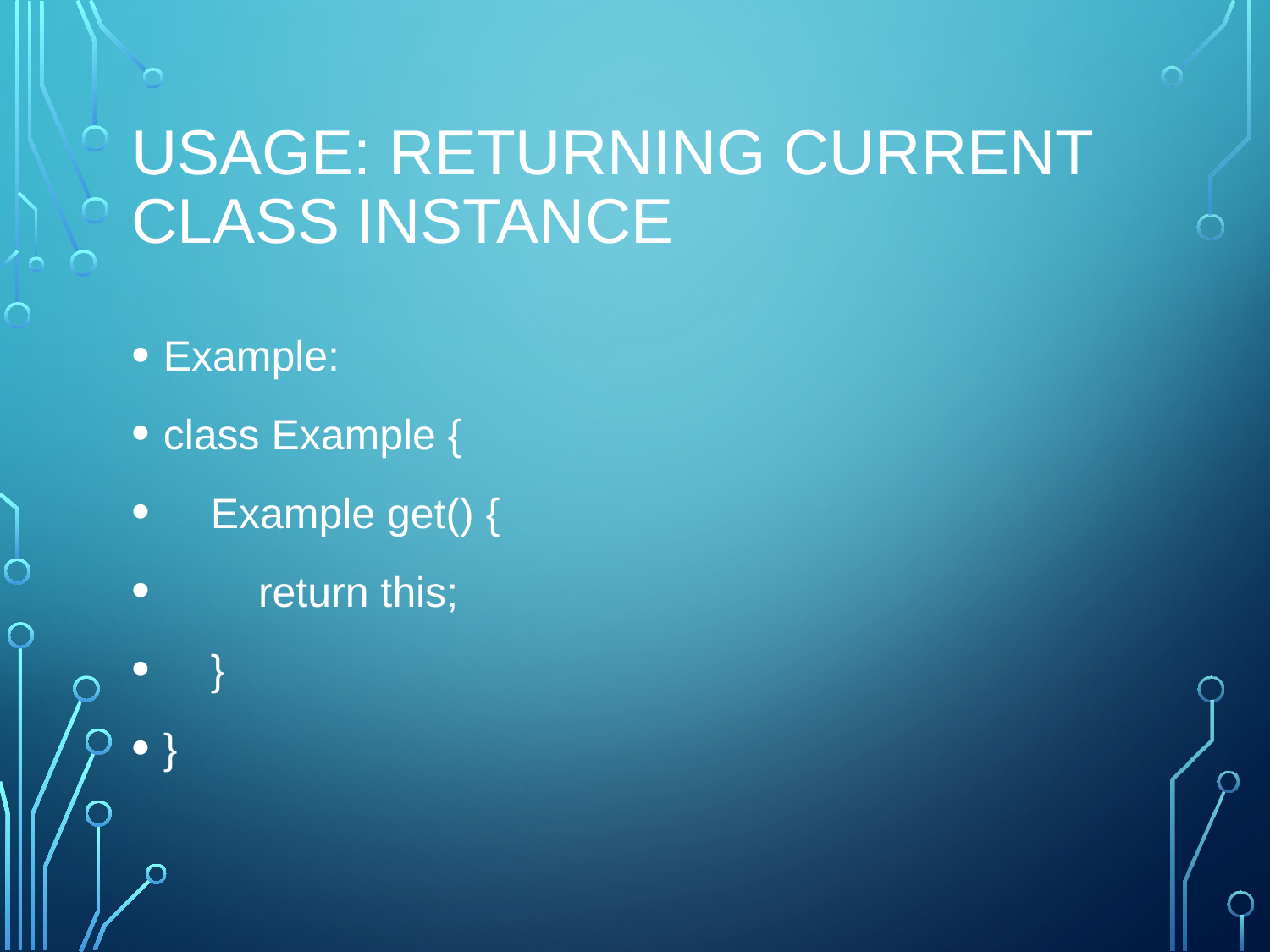

# Usage: Returning Current Class Instance
Example:
class Example {
    Example get() {
        return this;
    }
}